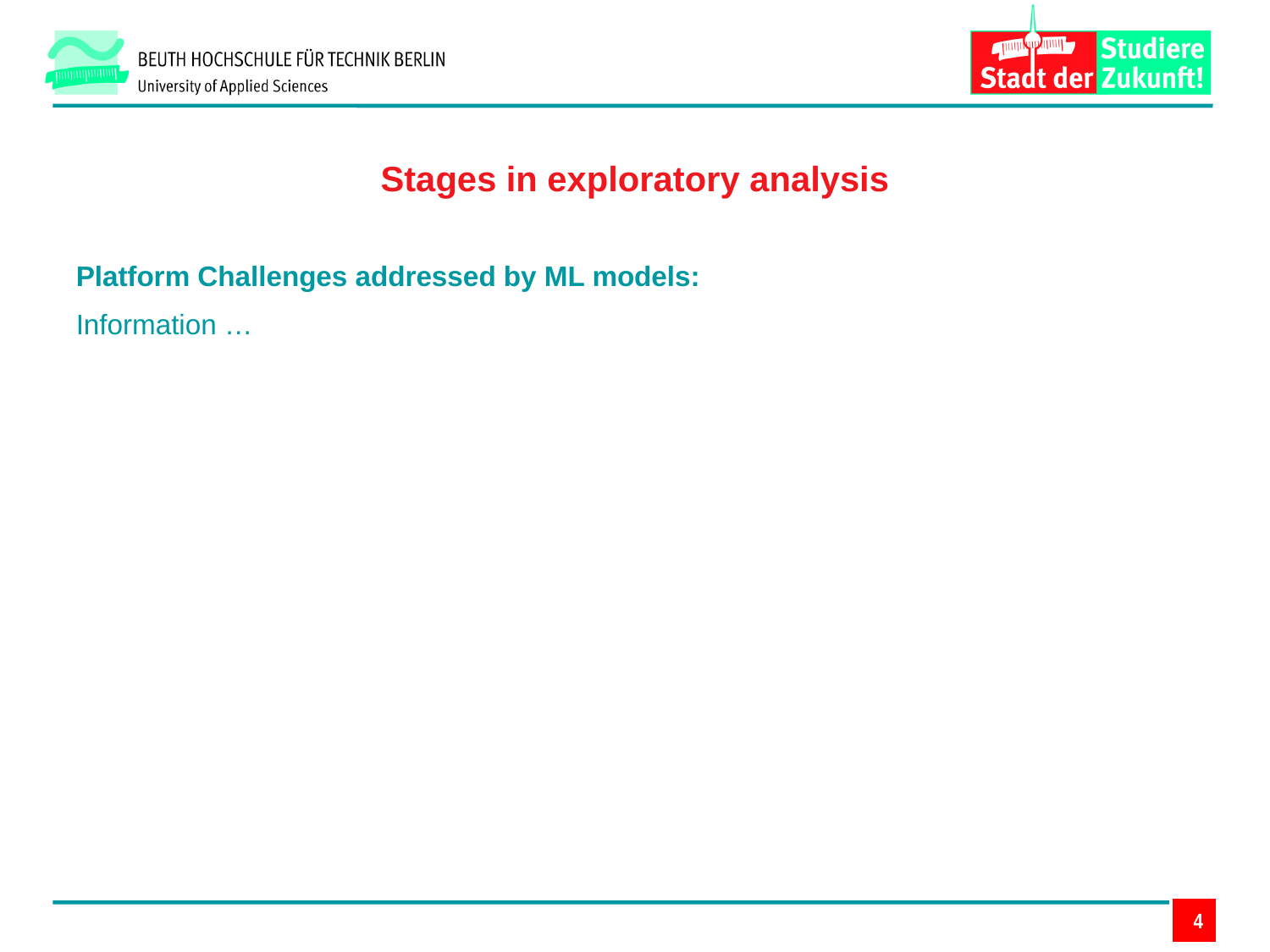

Stages in exploratory analysis
Platform Challenges addressed by ML models:
Information …

4